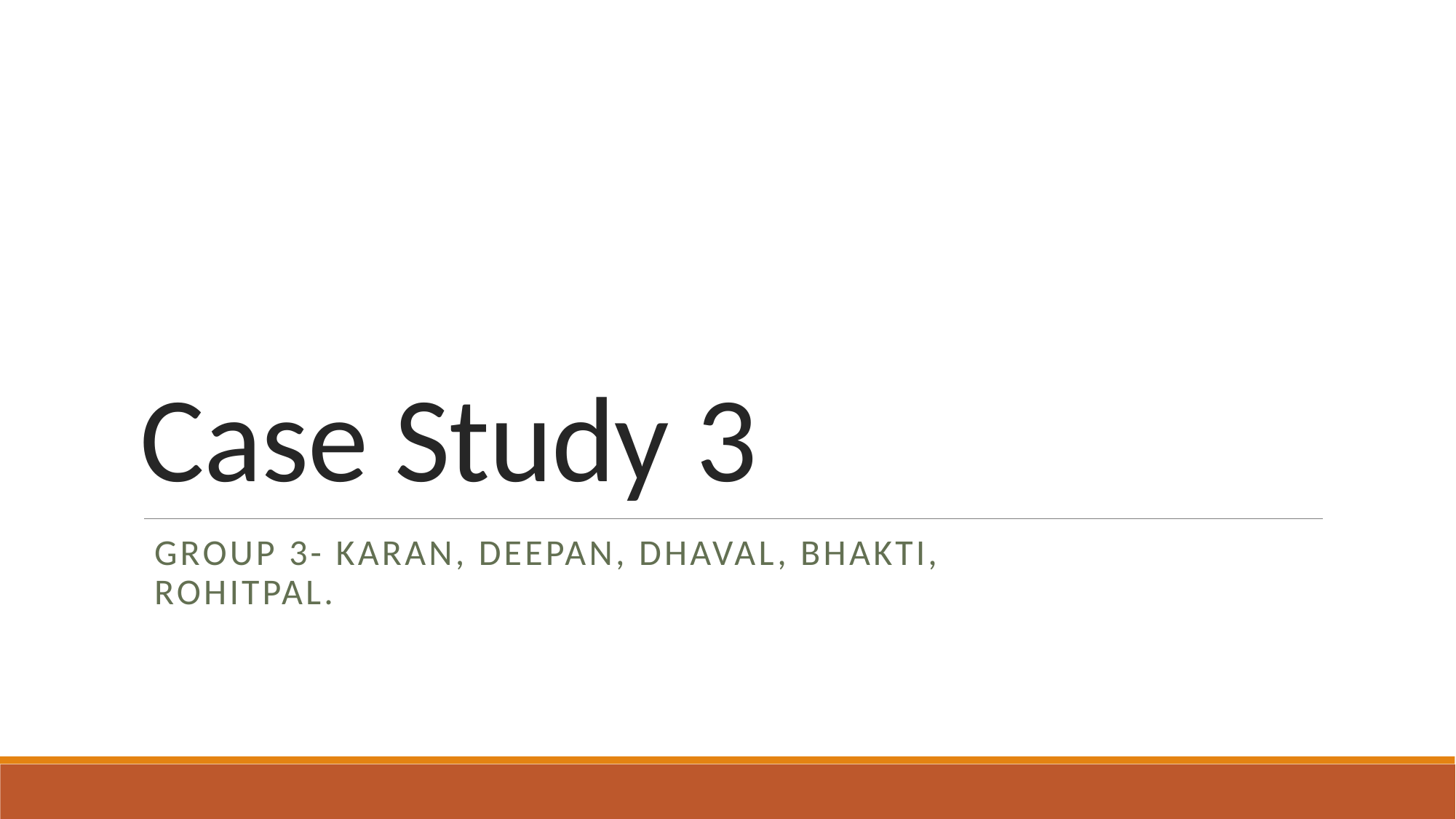

# Case Study 3
Group 3- Karan, Deepan, Dhaval, Bhakti, RohitPal.